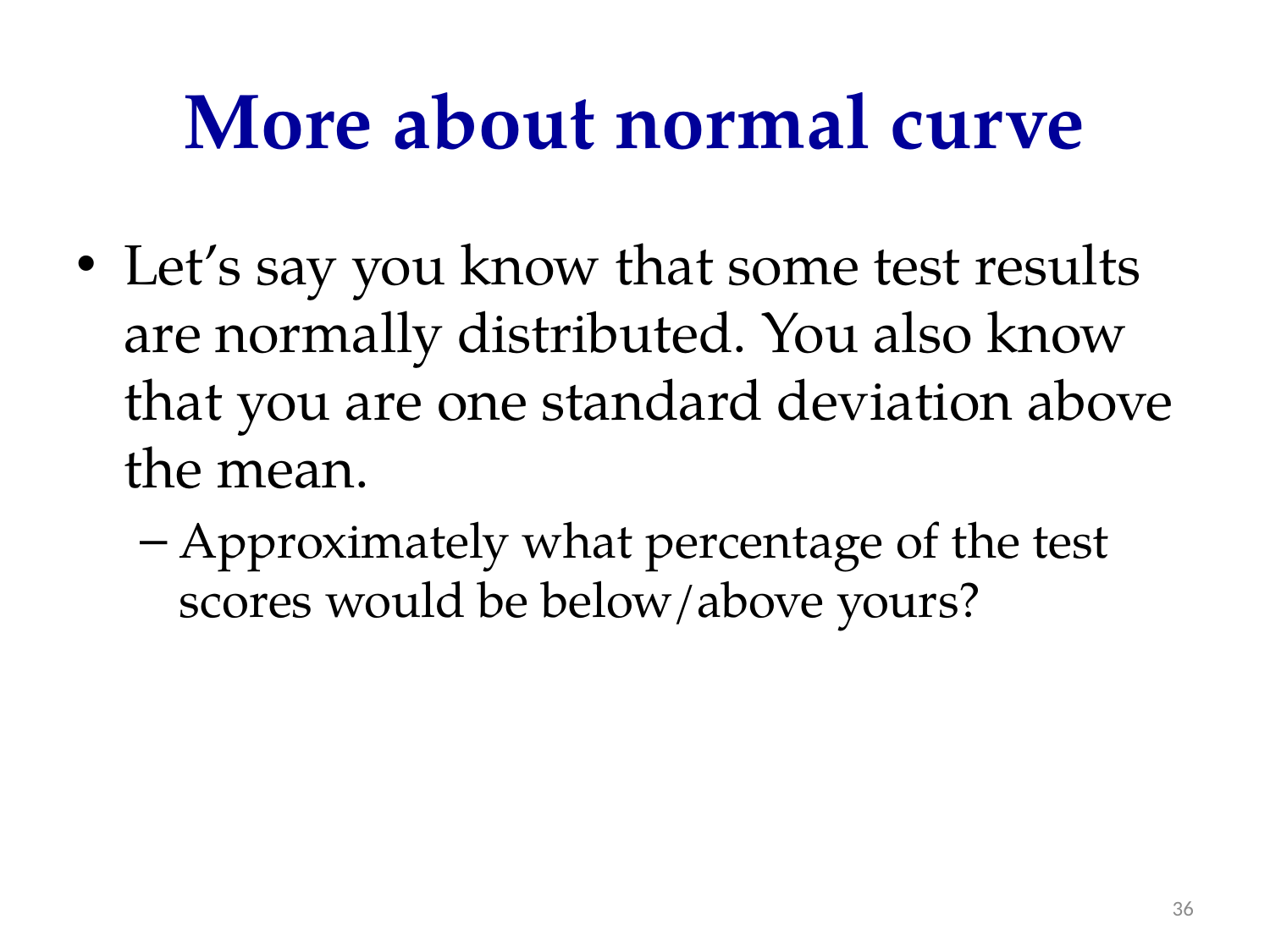

# More about normal curve
Let’s say you know that some test results are normally distributed. You also know that you are one standard deviation above the mean.
Approximately what percentage of the test scores would be below/above yours?
36